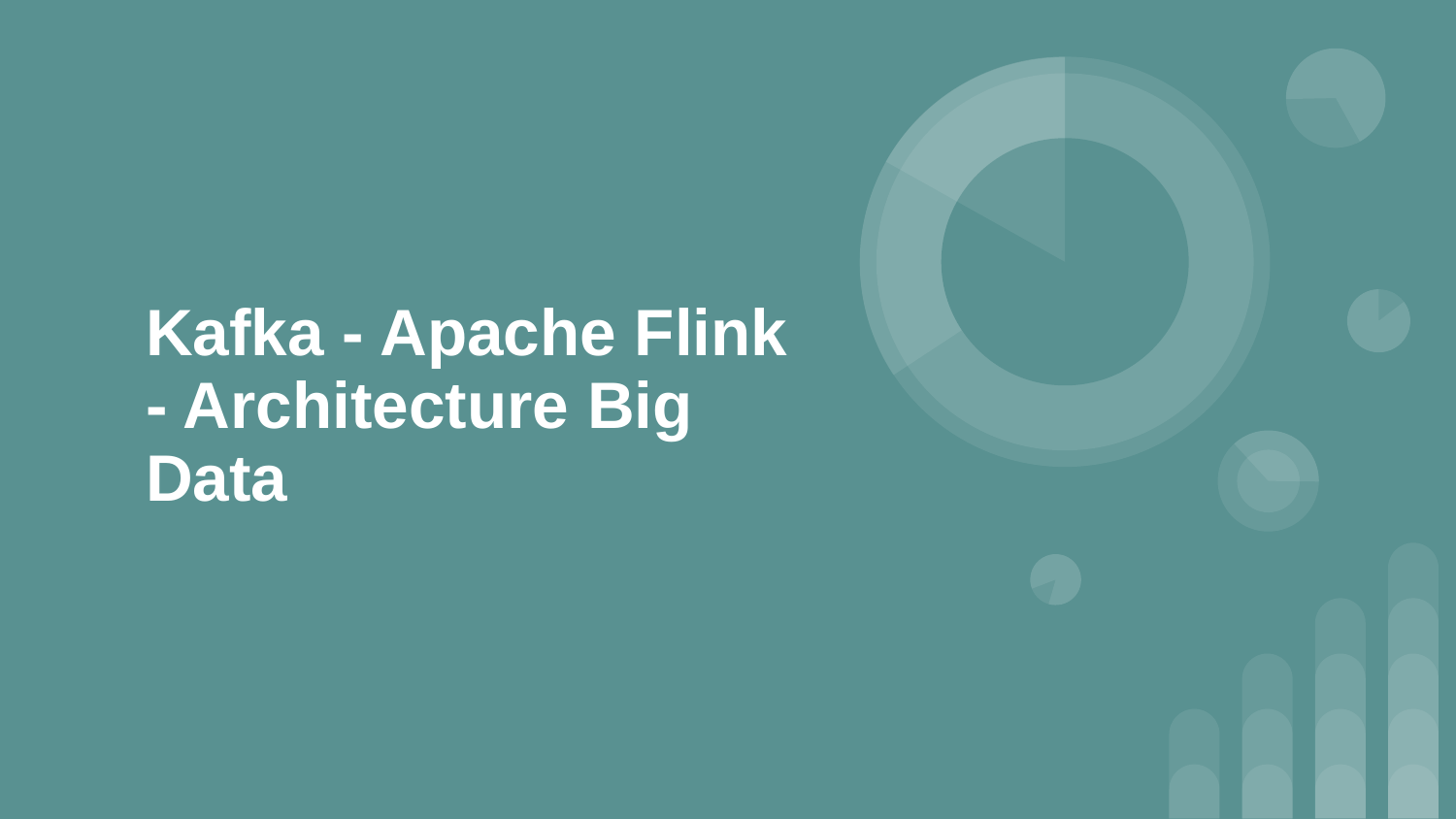

# Kafka - Apache Flink - Architecture Big Data